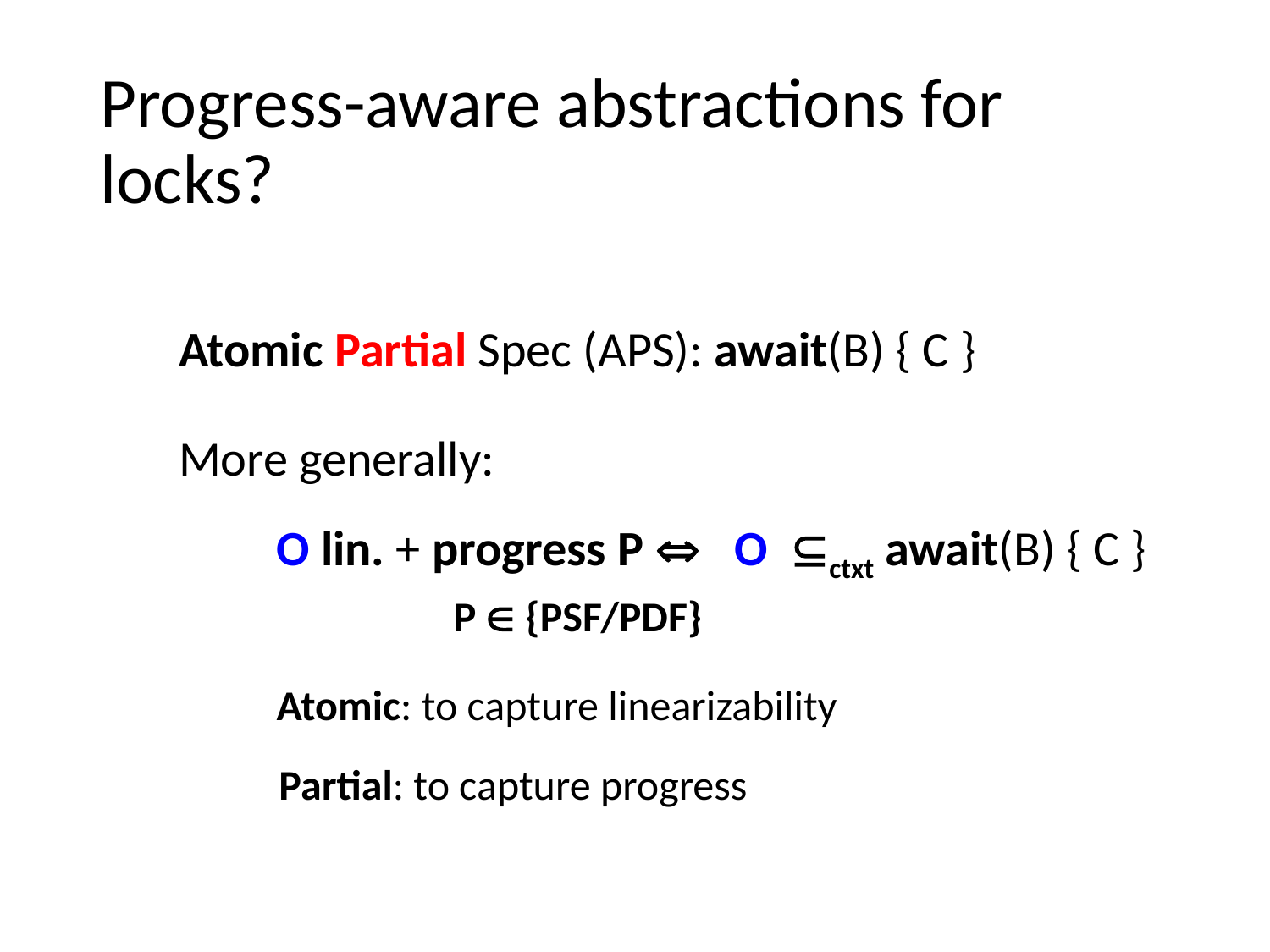

# Progress-aware abstractions for locks?
Atomic Partial Spec (APS): await(B) { C }
More generally:
O lin. + progress P ⇔   O  ⊆ctxt await(B) { C }
P ∈ {PSF/PDF}
Atomic: to capture linearizability
Partial: to capture progress